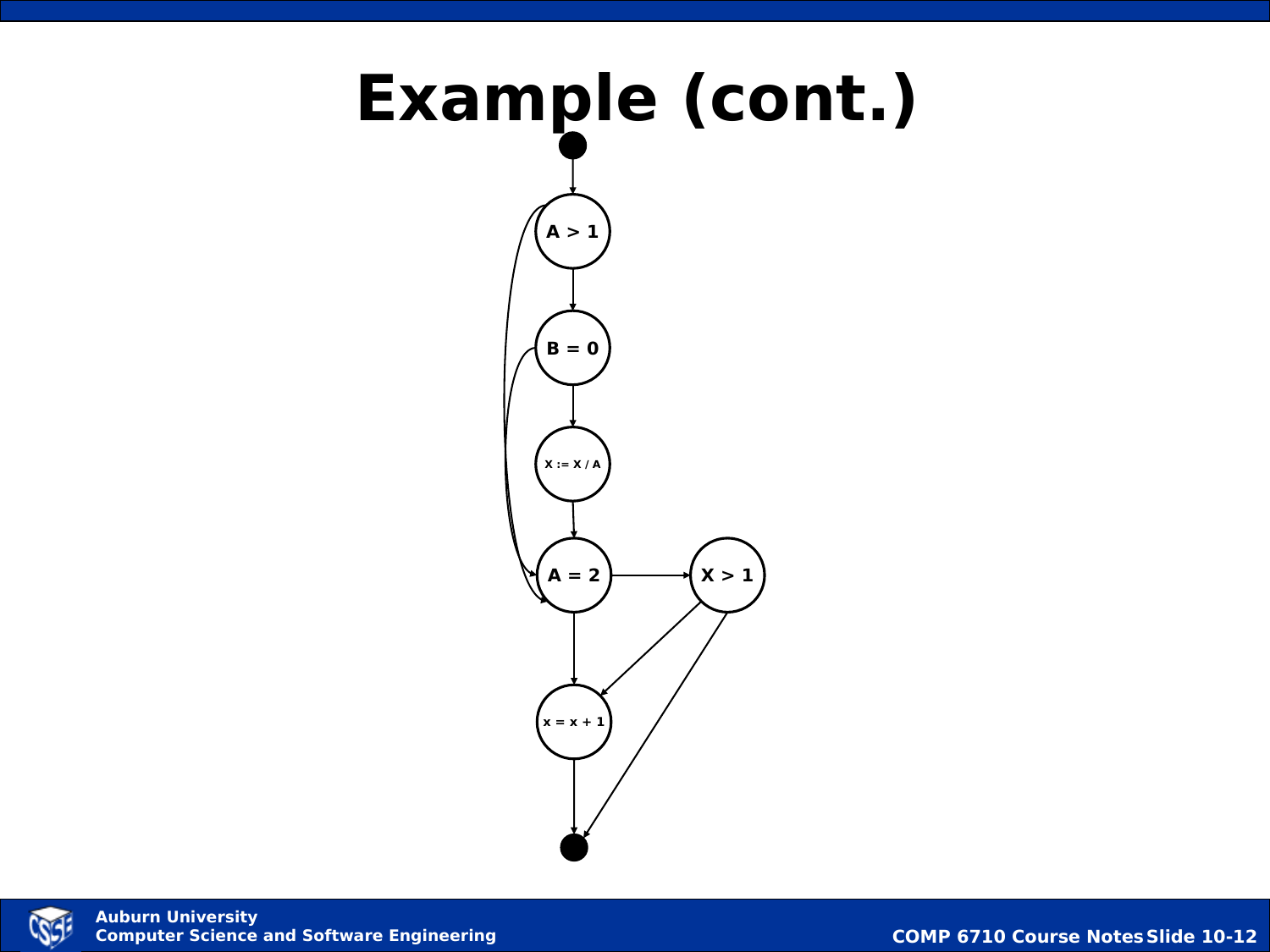

# Example (cont.)

A > 1
B = 0
X := X / A
A = 2
X > 1
x = x + 1